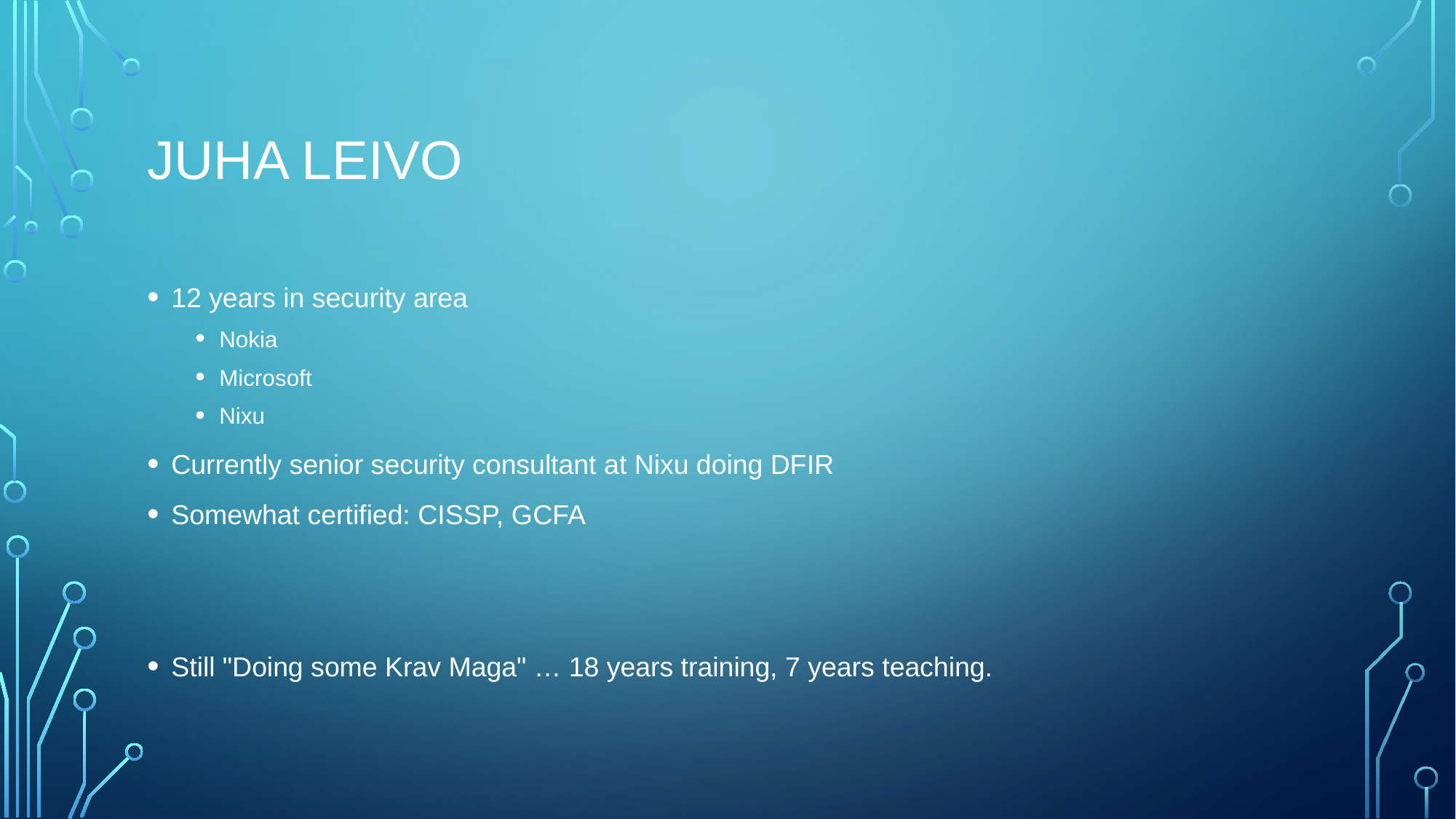

# Juha Leivo
12 years in security area
Nokia
Microsoft
Nixu
Currently senior security consultant at Nixu doing DFIR
Somewhat certified: CISSP, GCFA

Still "Doing some Krav Maga" … 18 years training, 7 years teaching.